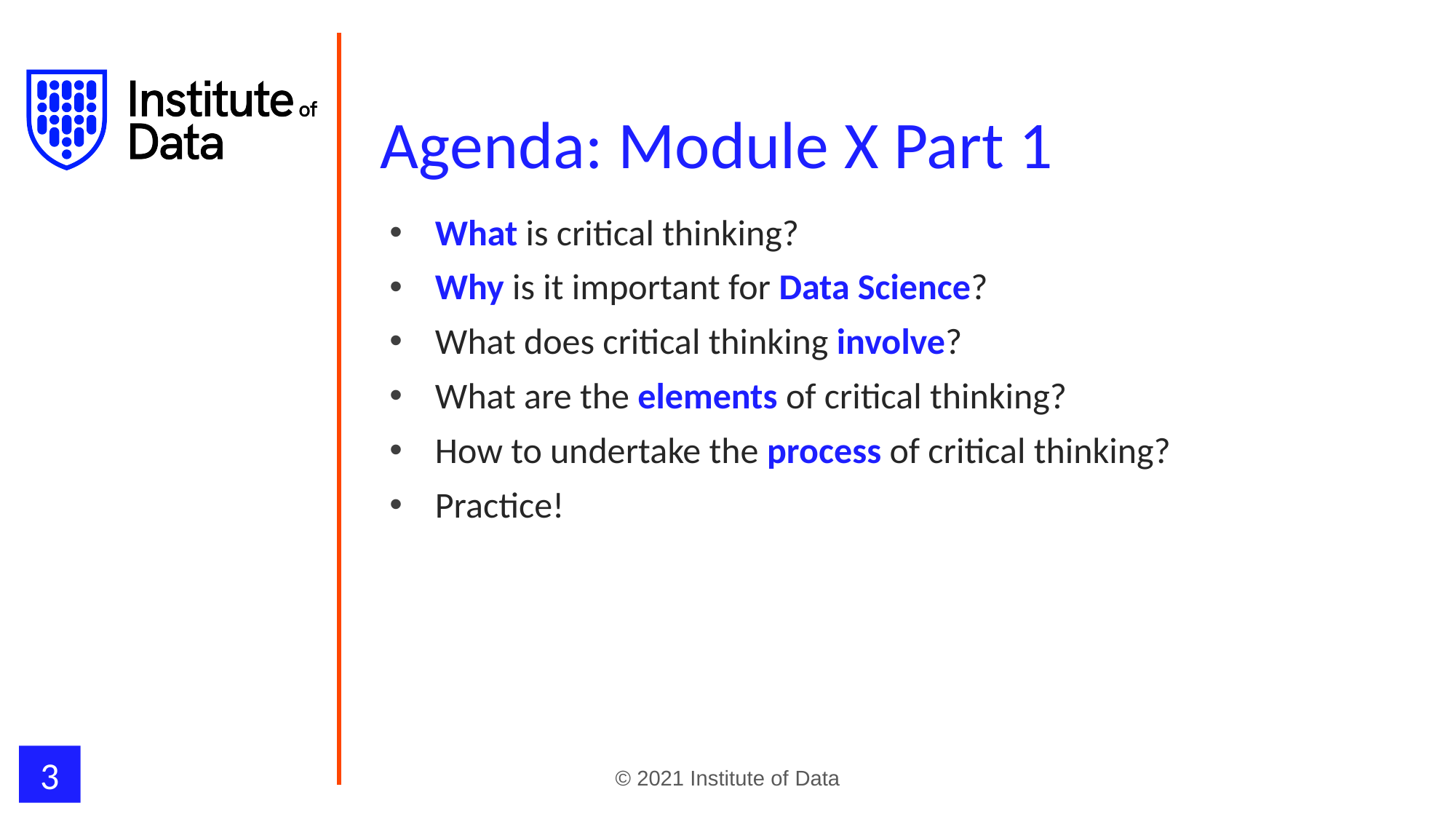

# Agenda: Module X Part 1
What is critical thinking?
Why is it important for Data Science?
What does critical thinking involve?
What are the elements of critical thinking?
How to undertake the process of critical thinking?
Practice!